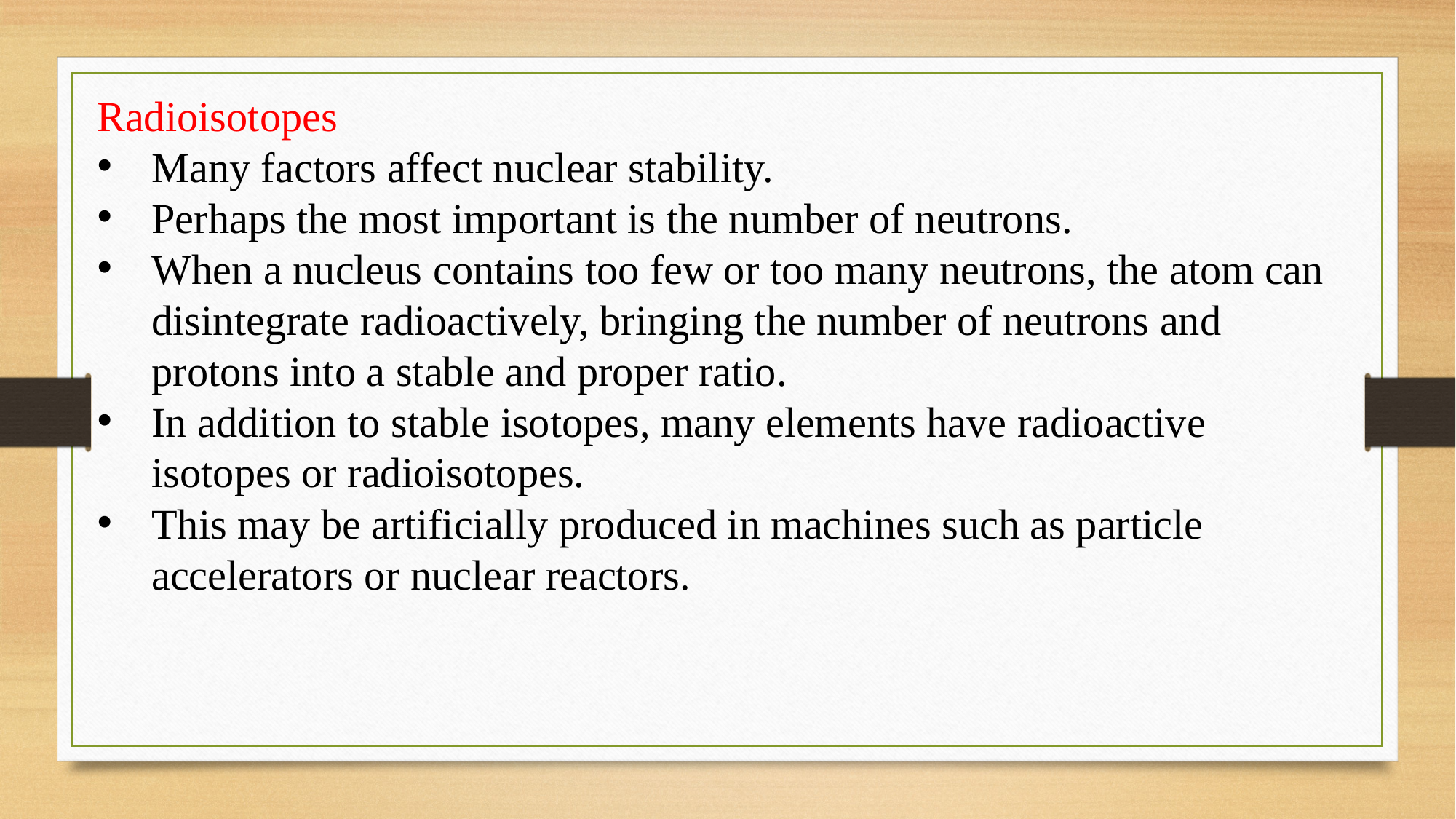

Radioisotopes
Many factors affect nuclear stability.
Perhaps the most important is the number of neutrons.
When a nucleus contains too few or too many neutrons, the atom can disintegrate radioactively, bringing the number of neutrons and protons into a stable and proper ratio.
In addition to stable isotopes, many elements have radioactive isotopes or radioisotopes.
This may be artificially produced in machines such as particle accelerators or nuclear reactors.